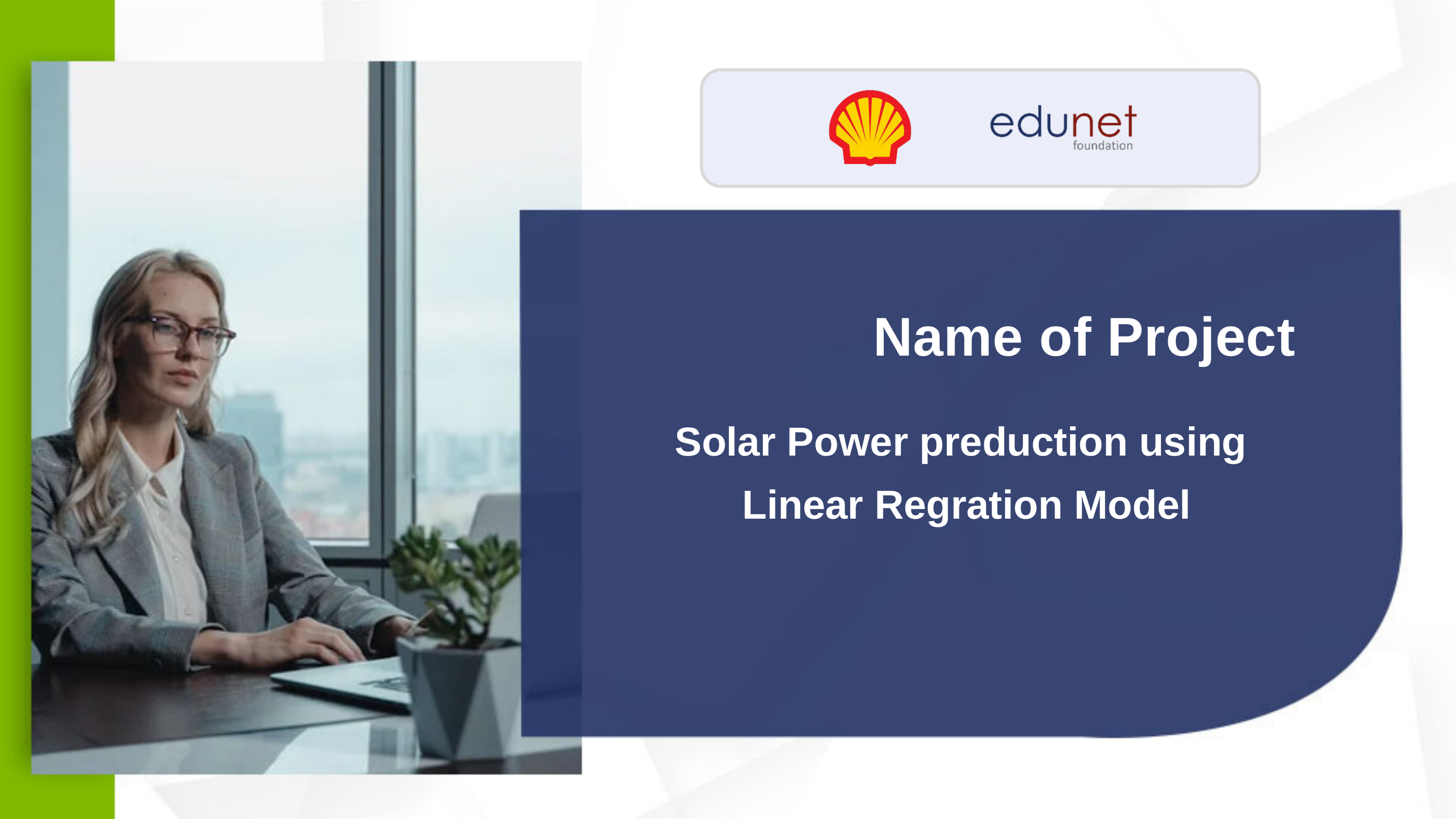

Name of Project
Solar Power preduction using
Linear Regration Model